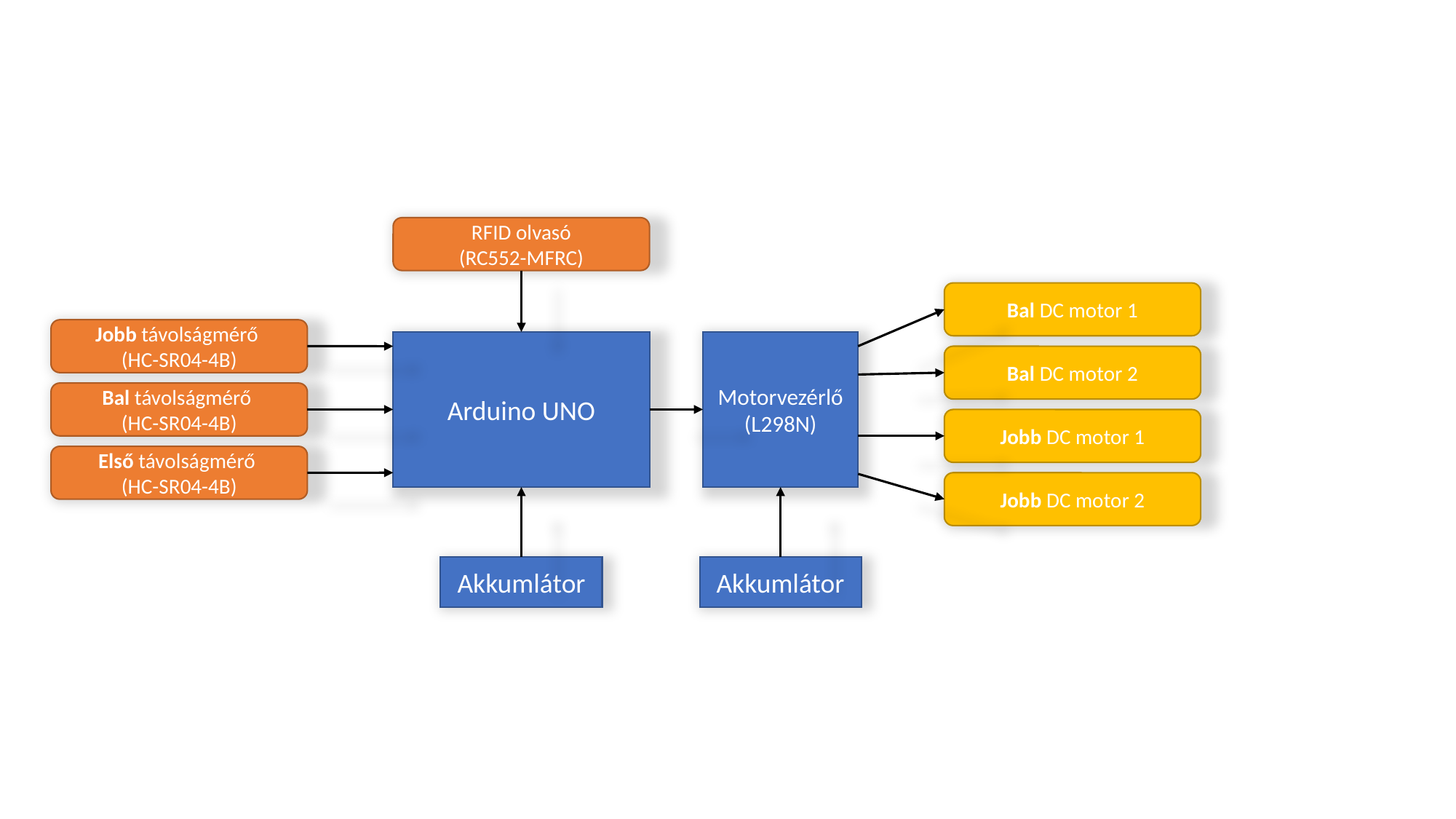

RFID olvasó
(RC552-MFRC)
Bal DC motor 1
Jobb távolságmérő
(HC-SR04-4B)
Arduino UNO
Motorvezérlő
(L298N)
Bal DC motor 2
Bal távolságmérő
(HC-SR04-4B)
Jobb DC motor 1
Első távolságmérő
(HC-SR04-4B)
Jobb DC motor 2
Akkumlátor
Akkumlátor